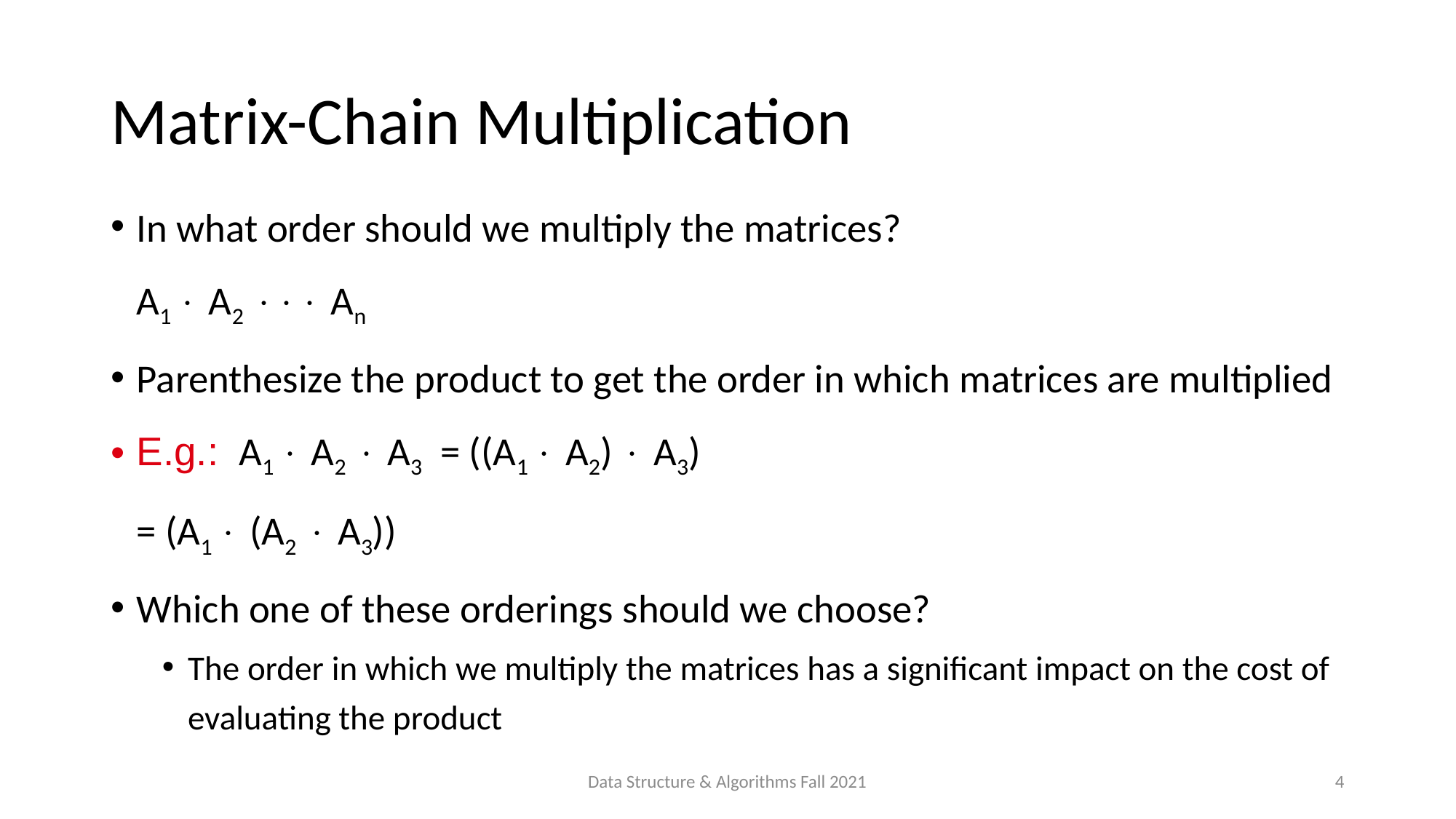

# Matrix-Chain Multiplication
In what order should we multiply the matrices?
			A1 ⋅ A2 ⋅⋅⋅ An
Parenthesize the product to get the order in which matrices are multiplied
E.g.: 	A1 ⋅ A2 ⋅ A3  = ((A1 ⋅ A2) ⋅ A3)
					= (A1 ⋅ (A2 ⋅ A3))
Which one of these orderings should we choose?
The order in which we multiply the matrices has a significant impact on the cost of evaluating the product
Data Structure & Algorithms Fall 2021
4